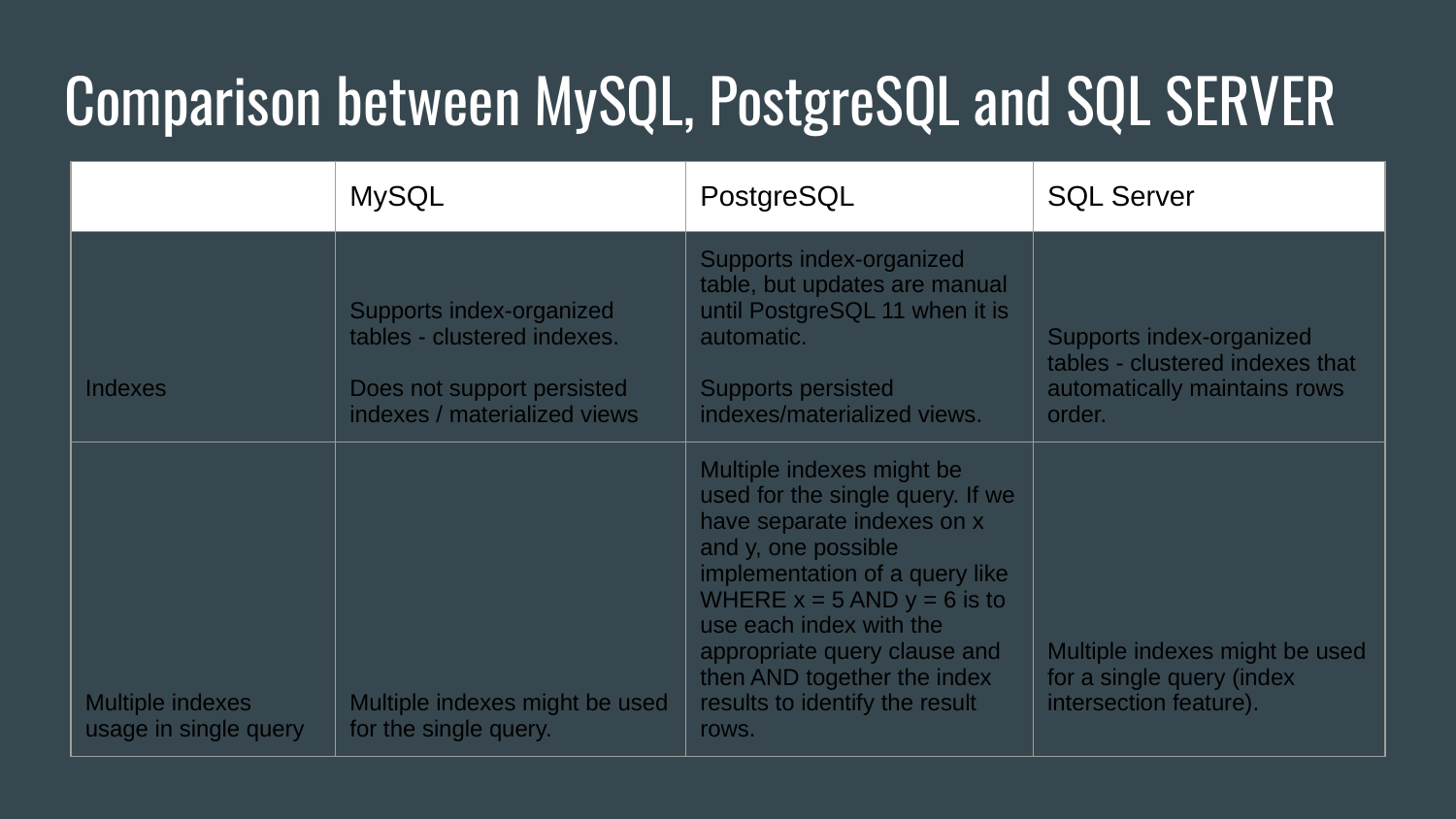

# Comparison between MySQL, PostgreSQL and SQL SERVER
|  | MySQL | PostgreSQL | SQL Server |
| --- | --- | --- | --- |
| Indexes | Supports index-organized tables - clustered indexes. Does not support persisted indexes / materialized views | Supports index-organized table, but updates are manual until PostgreSQL 11 when it is automatic. Supports persisted indexes/materialized views. | Supports index-organized tables - clustered indexes that automatically maintains rows order. |
| Multiple indexes usage in single query | Multiple indexes might be used for the single query. | Multiple indexes might be used for the single query. If we have separate indexes on x and y, one possible implementation of a query like WHERE x = 5 AND y = 6 is to use each index with the appropriate query clause and then AND together the index results to identify the result rows. | Multiple indexes might be used for a single query (index intersection feature). |
SQL Server